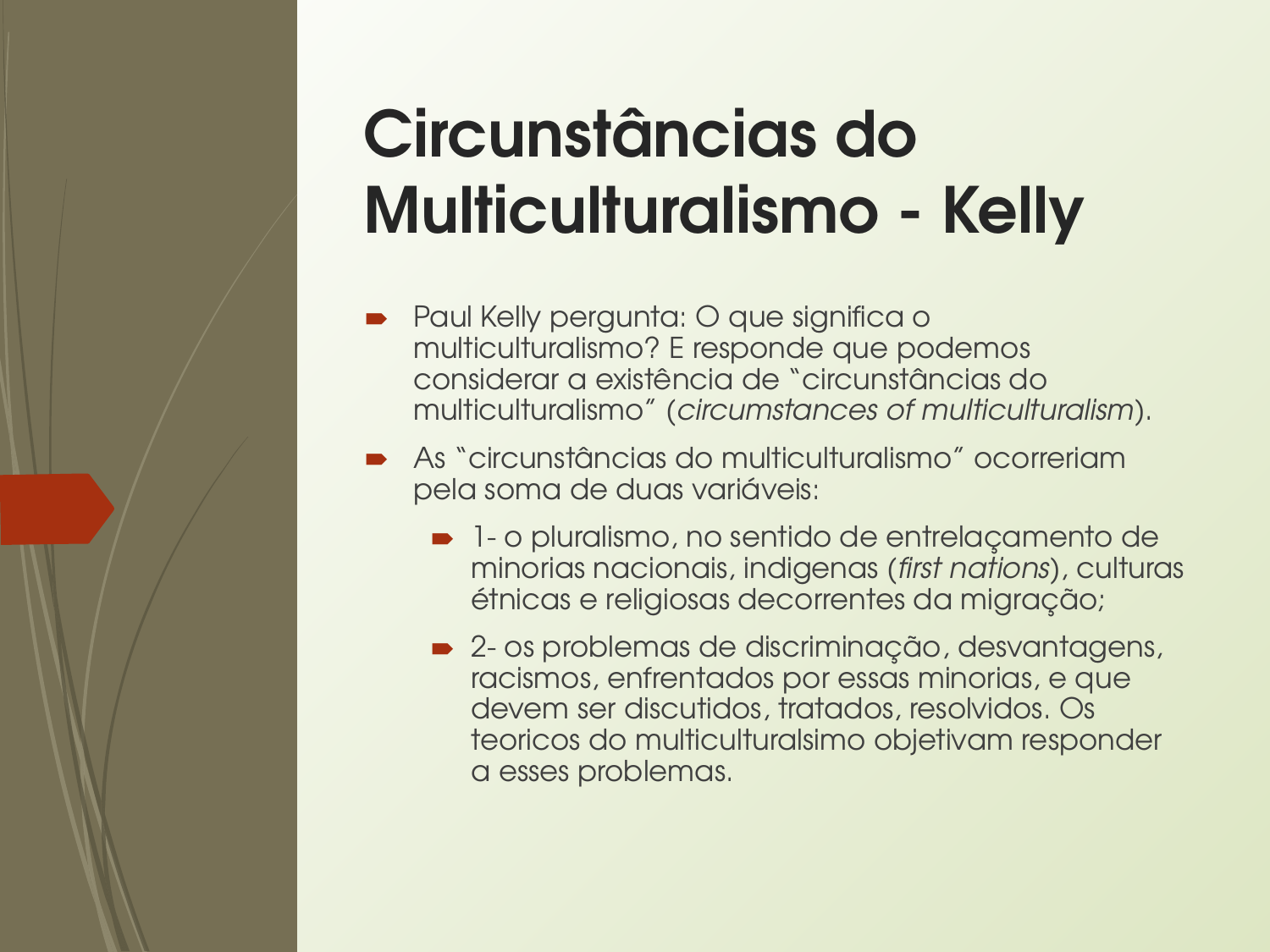

# Circunstâncias do Multiculturalismo - Kelly
Paul Kelly pergunta: O que significa o multiculturalismo? E responde que podemos considerar a existência de “circunstâncias do multiculturalismo” (circumstances of multiculturalism).
As “circunstâncias do multiculturalismo” ocorreriam pela soma de duas variáveis:
1- o pluralismo, no sentido de entrelaçamento de minorias nacionais, indigenas (first nations), culturas étnicas e religiosas decorrentes da migração;
2- os problemas de discriminação, desvantagens, racismos, enfrentados por essas minorias, e que devem ser discutidos, tratados, resolvidos. Os teoricos do multiculturalsimo objetivam responder a esses problemas.